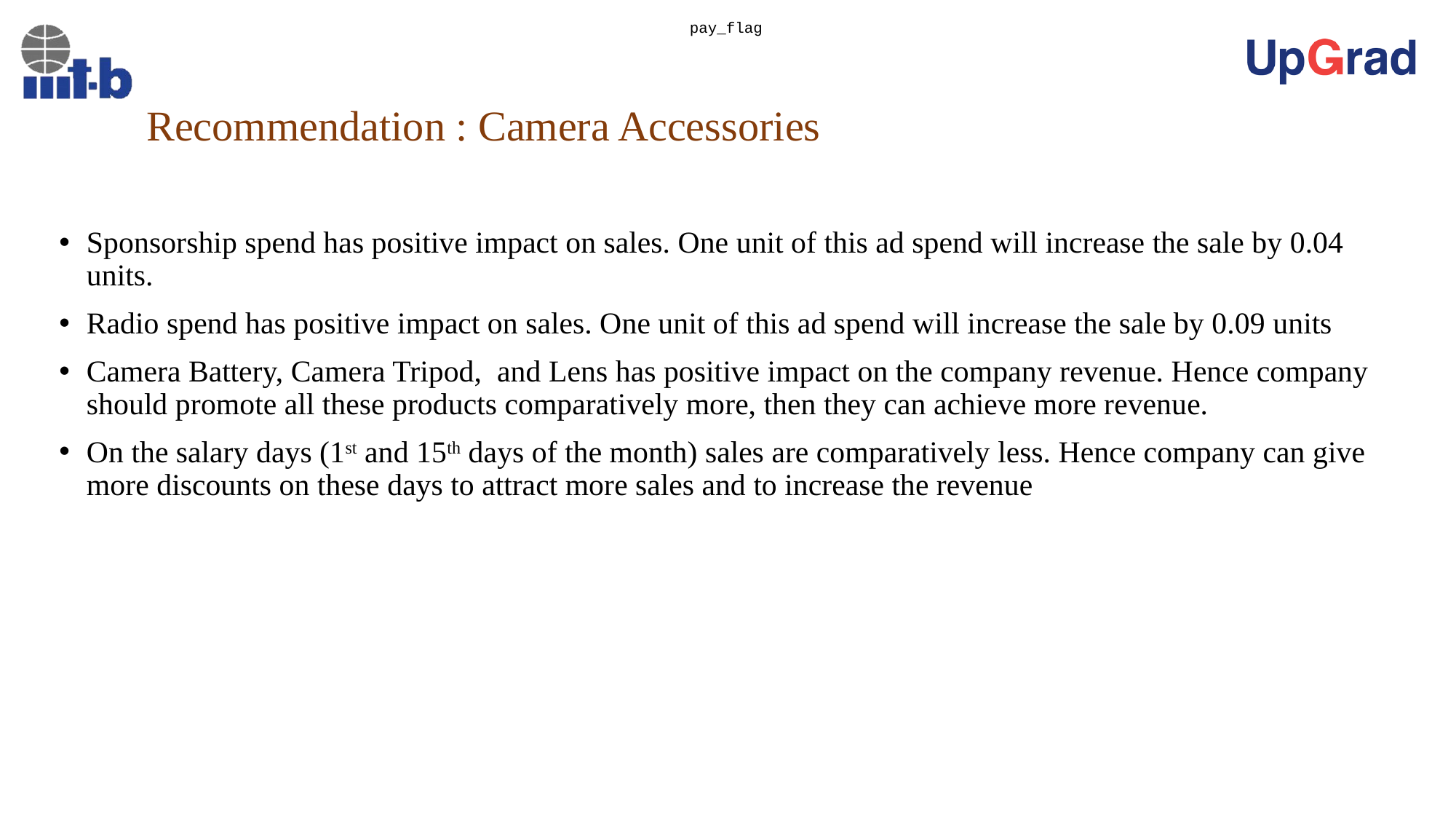

pay_flag
# Recommendation : Camera Accessories
Sponsorship spend has positive impact on sales. One unit of this ad spend will increase the sale by 0.04 units.
Radio spend has positive impact on sales. One unit of this ad spend will increase the sale by 0.09 units
Camera Battery, Camera Tripod,  and Lens has positive impact on the company revenue. Hence company should promote all these products comparatively more, then they can achieve more revenue.
On the salary days (1st and 15th days of the month) sales are comparatively less. Hence company can give more discounts on these days to attract more sales and to increase the revenue